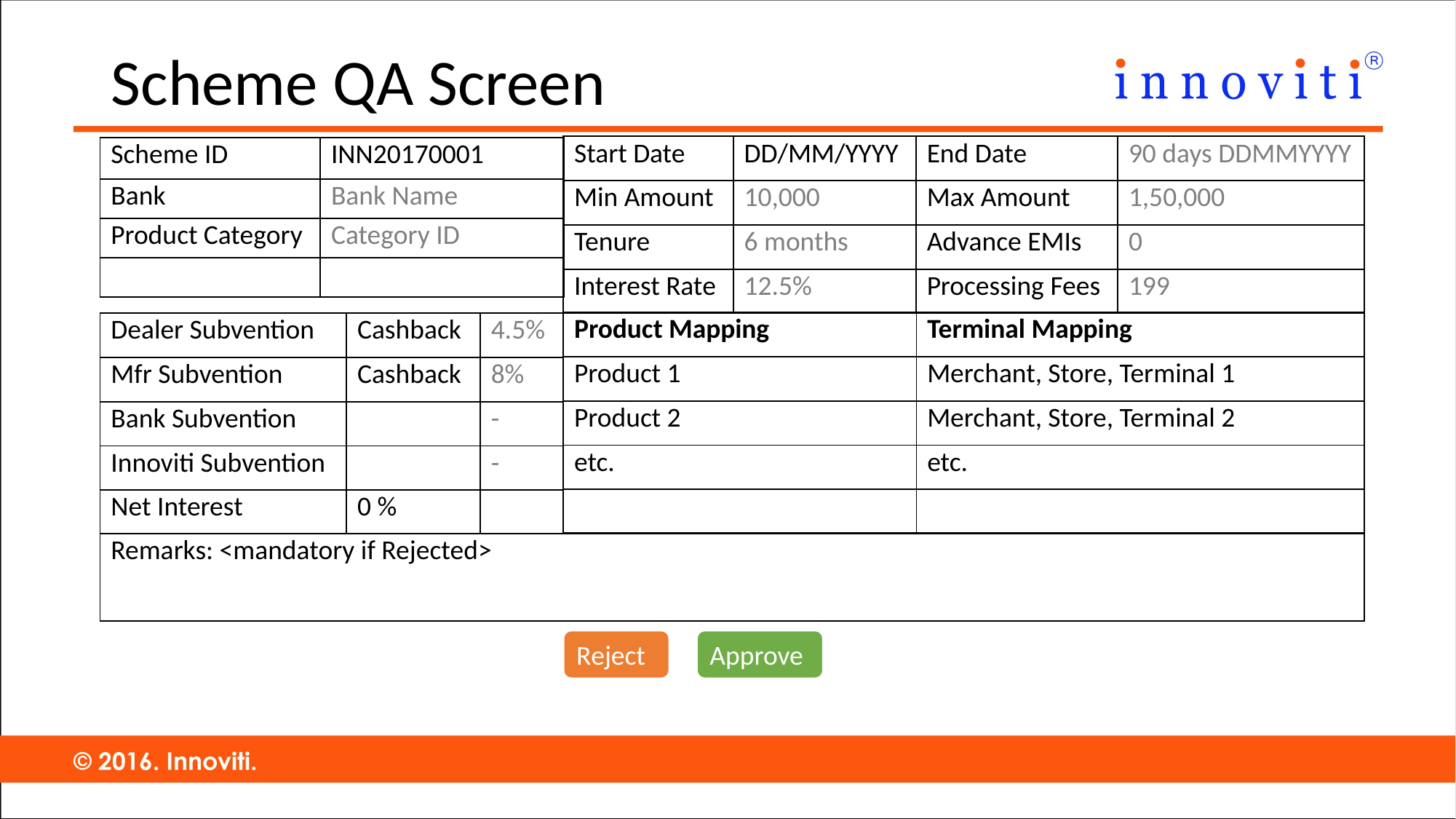

# Scheme QA Screen
| Start Date | DD/MM/YYYY | End Date | 90 days DDMMYYYY |
| --- | --- | --- | --- |
| Min Amount | 10,000 | Max Amount | 1,50,000 |
| Tenure | 6 months | Advance EMIs | 0 |
| Interest Rate | 12.5% | Processing Fees | 199 |
| Scheme ID | INN20170001 |
| --- | --- |
| Bank | Bank Name |
| Product Category | Category ID |
|  |  |
| Product Mapping | Terminal Mapping |
| --- | --- |
| Product 1 | Merchant, Store, Terminal 1 |
| Product 2 | Merchant, Store, Terminal 2 |
| etc. | etc. |
|  |  |
| Dealer Subvention | Cashback | 4.5% |
| --- | --- | --- |
| Mfr Subvention | Cashback | 8% |
| Bank Subvention |  | - |
| Innoviti Subvention |  | - |
| Net Interest | 0 % |  |
| Remarks: <mandatory if Rejected> |
| --- |
Reject
Approve